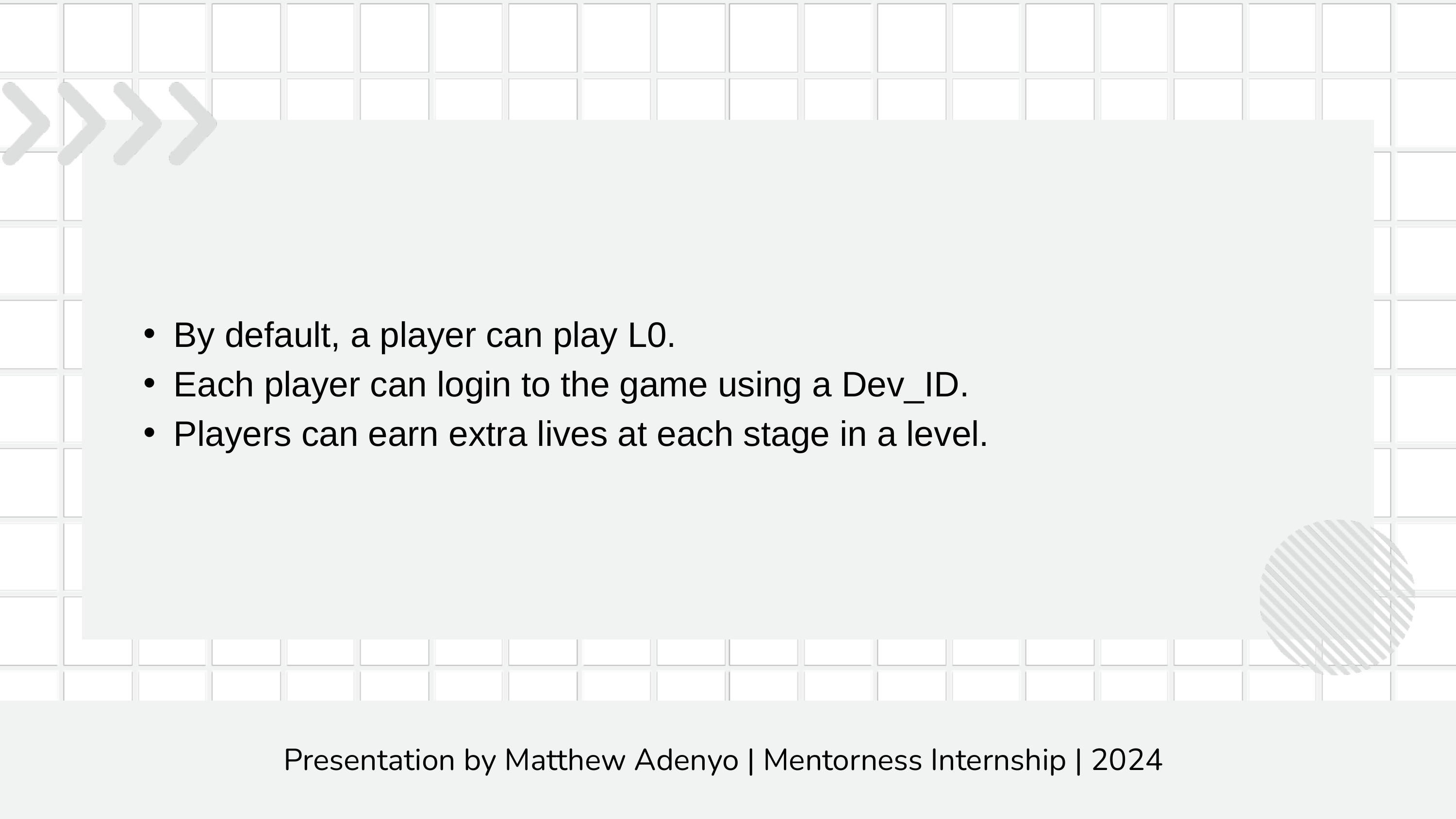

By default, a player can play L0.
Each player can login to the game using a Dev_ID.
Players can earn extra lives at each stage in a level.

Presentation by Matthew Adenyo | Mentorness Internship | 2024